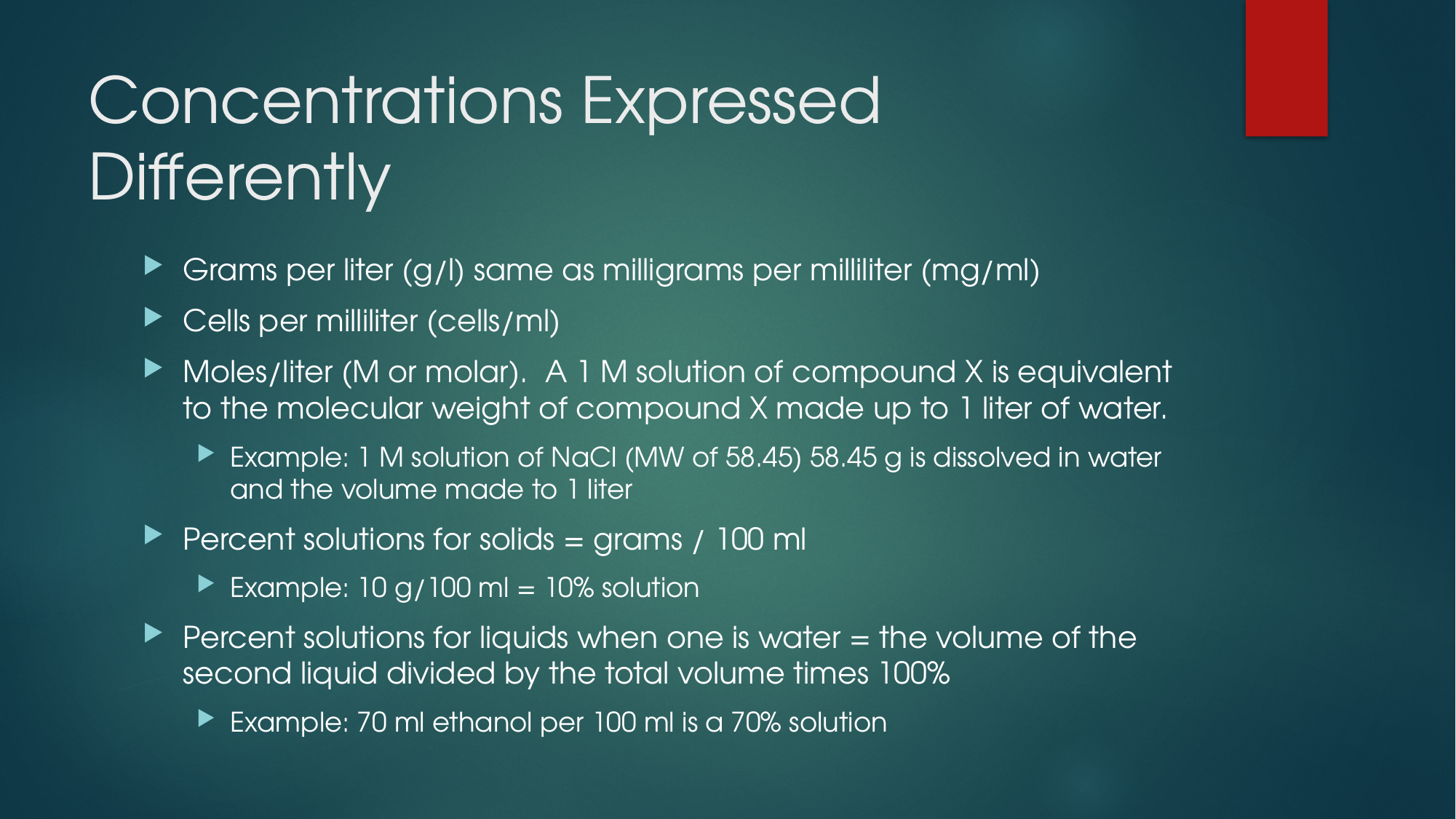

# Concentrations Expressed Differently
Grams per liter (g/l) same as milligrams per milliliter (mg/ml)
Cells per milliliter (cells/ml)
Moles/liter (M or molar).  A 1 M solution of compound X is equivalent to the molecular weight of compound X made up to 1 liter of water.
Example: 1 M solution of NaCl (MW of 58.45) 58.45 g is dissolved in water and the volume made to 1 liter
Percent solutions for solids = grams / 100 ml
Example: 10 g/100 ml = 10% solution
Percent solutions for liquids when one is water = the volume of the second liquid divided by the total volume times 100%
Example: 70 ml ethanol per 100 ml is a 70% solution